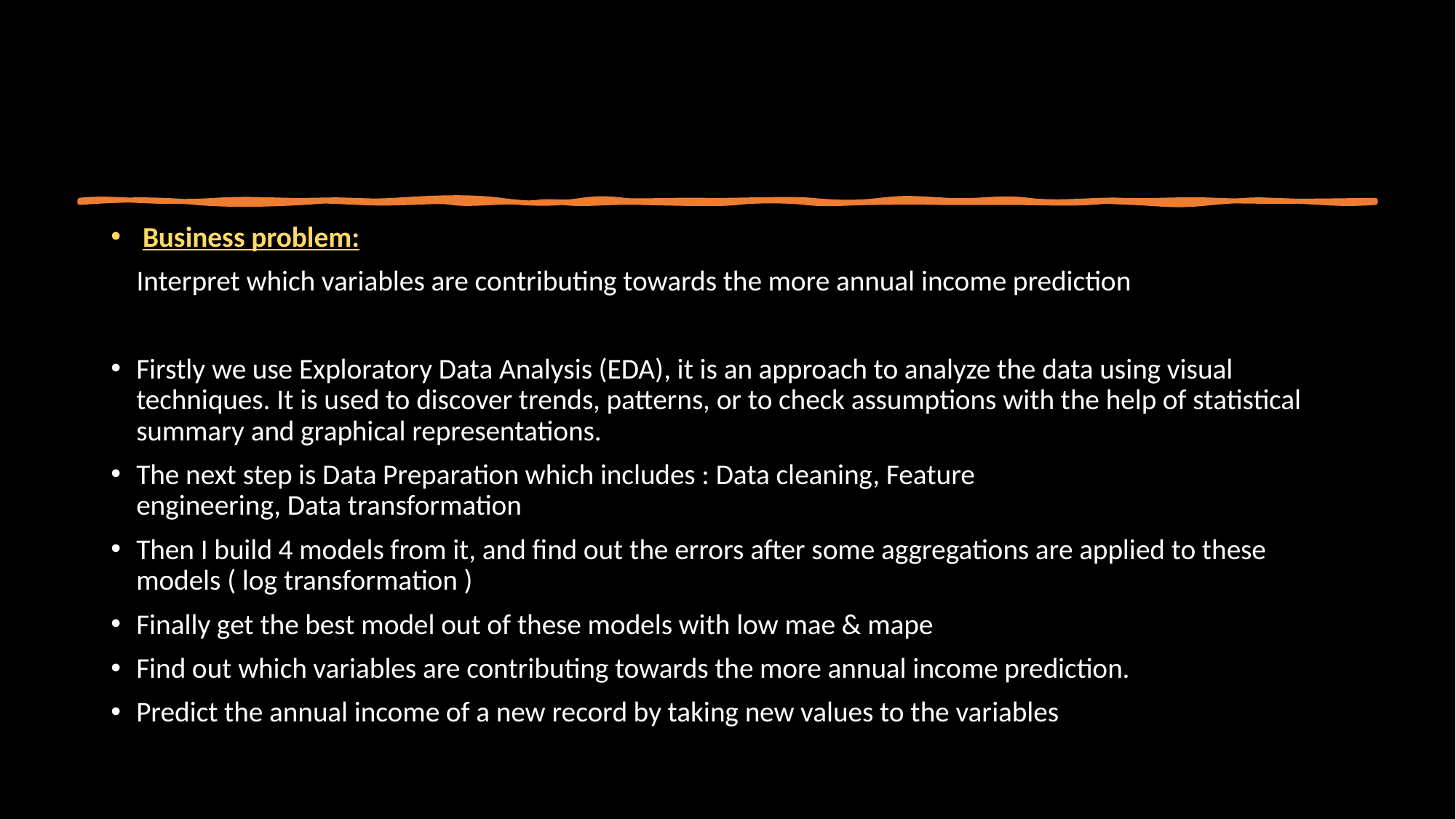

Business problem:
    Interpret which variables are contributing towards the more annual income prediction

Firstly we use Exploratory Data Analysis (EDA), it is an approach to analyze the data using visual techniques. It is used to discover trends, patterns, or to check assumptions with the help of statistical summary and graphical representations.
The next step is Data Preparation which includes : Data cleaning, Feature engineering, Data transformation
Then I build 4 models from it, and find out the errors after some aggregations are applied to these models ( log transformation )
Finally get the best model out of these models with low mae & mape
Find out which variables are contributing towards the more annual income prediction.
Predict the annual income of a new record by taking new values to the variables

9